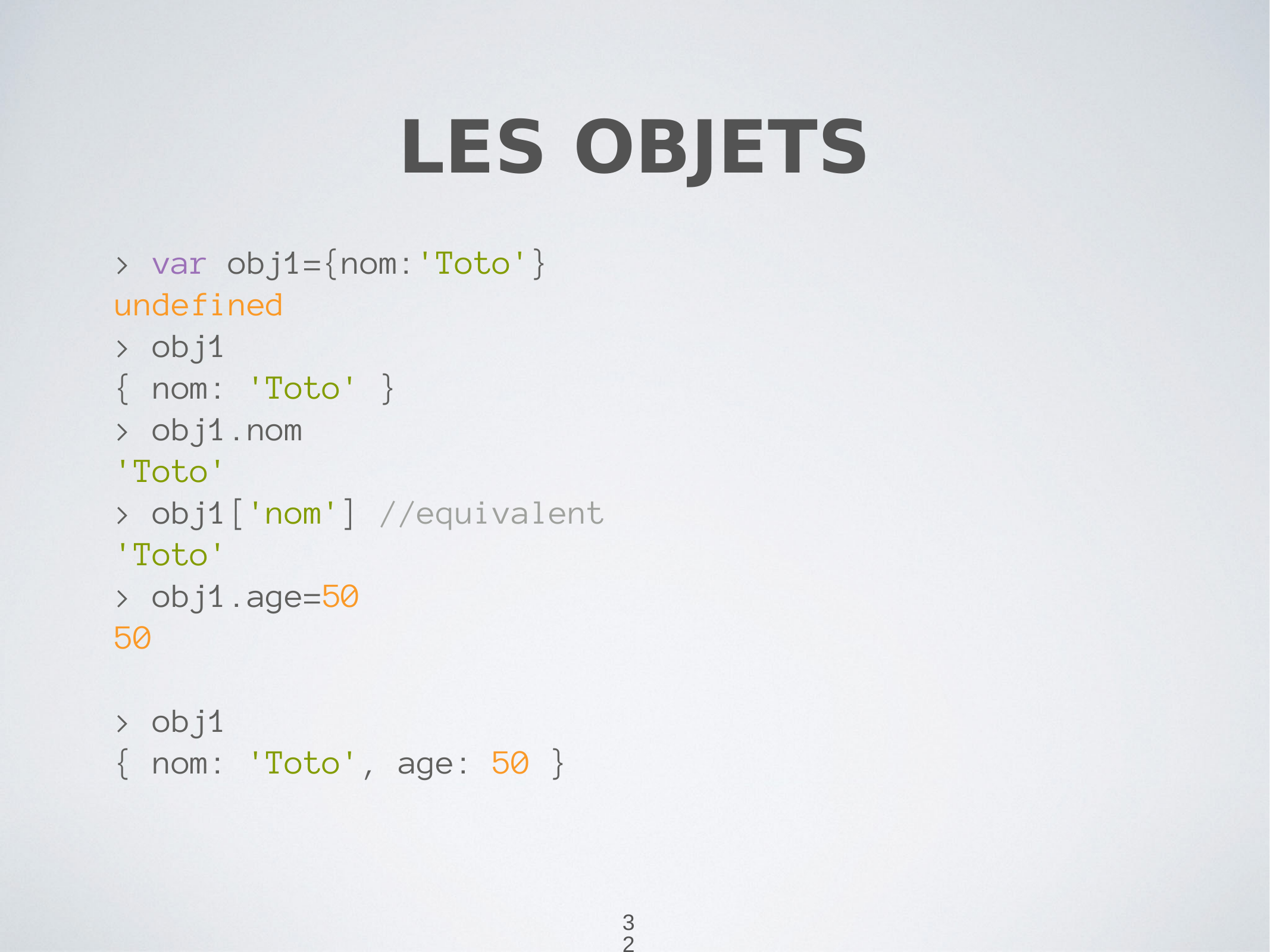

32
# LES OBJETS
> var obj1={nom:'Toto'}
undefined
> obj1
{ nom: 'Toto' }
> obj1.nom
'Toto'
> obj1['nom'] //equivalent
'Toto'
> obj1.age=50
50

> obj1
{ nom: 'Toto', age: 50 }